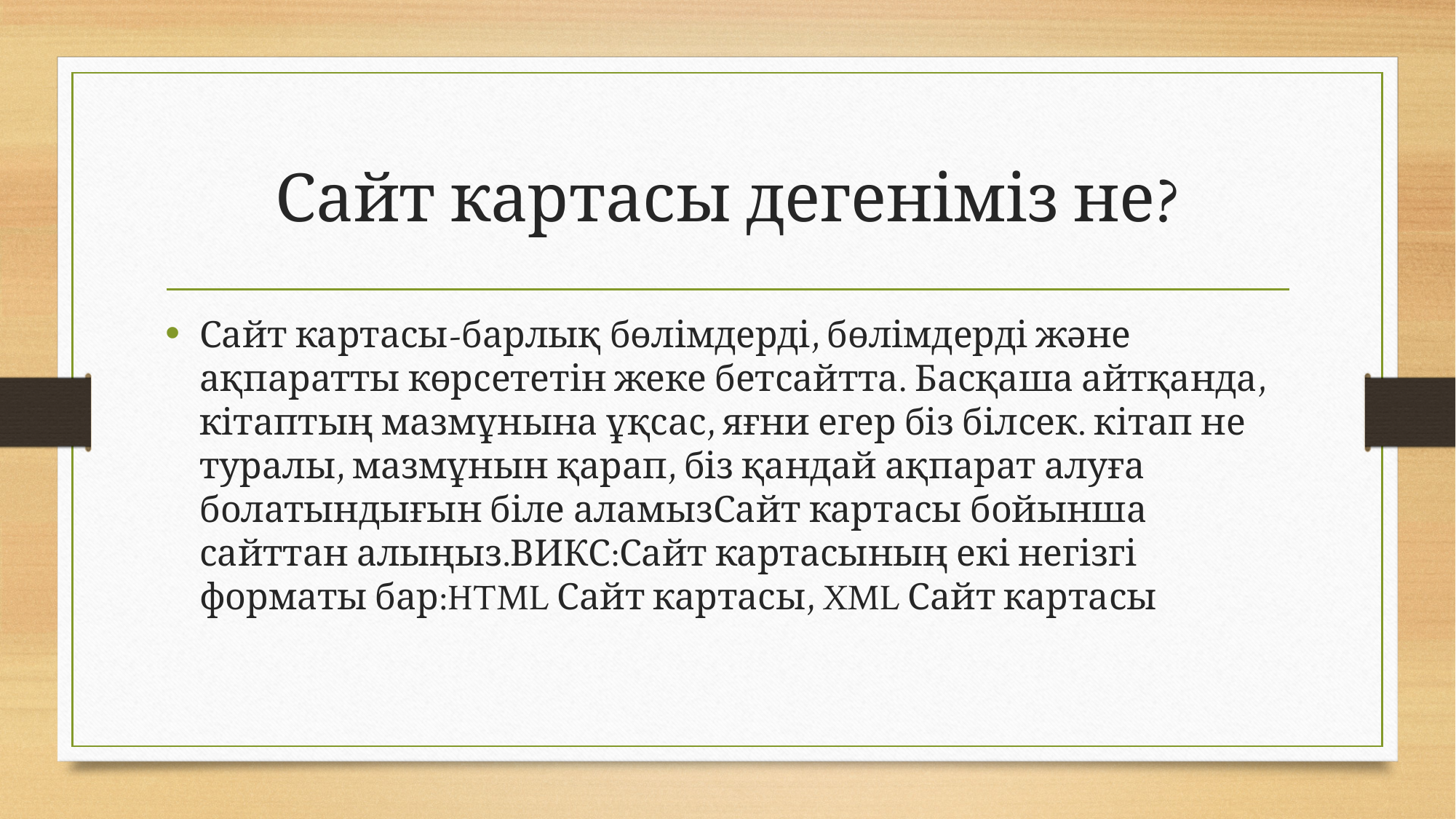

# Сайт картасы дегеніміз не?
Сайт картасы-барлық бөлімдерді, бөлімдерді және ақпаратты көрсететін жеке бетсайтта. Басқаша айтқанда, кітаптың мазмұнына ұқсас, яғни егер біз білсек. кітап не туралы, мазмұнын қарап, біз қандай ақпарат алуға болатындығын біле аламызСайт картасы бойынша сайттан алыңыз.ВИКС:Сайт картасының екі негізгі форматы бар:HTML Сайт картасы, XML Сайт картасы